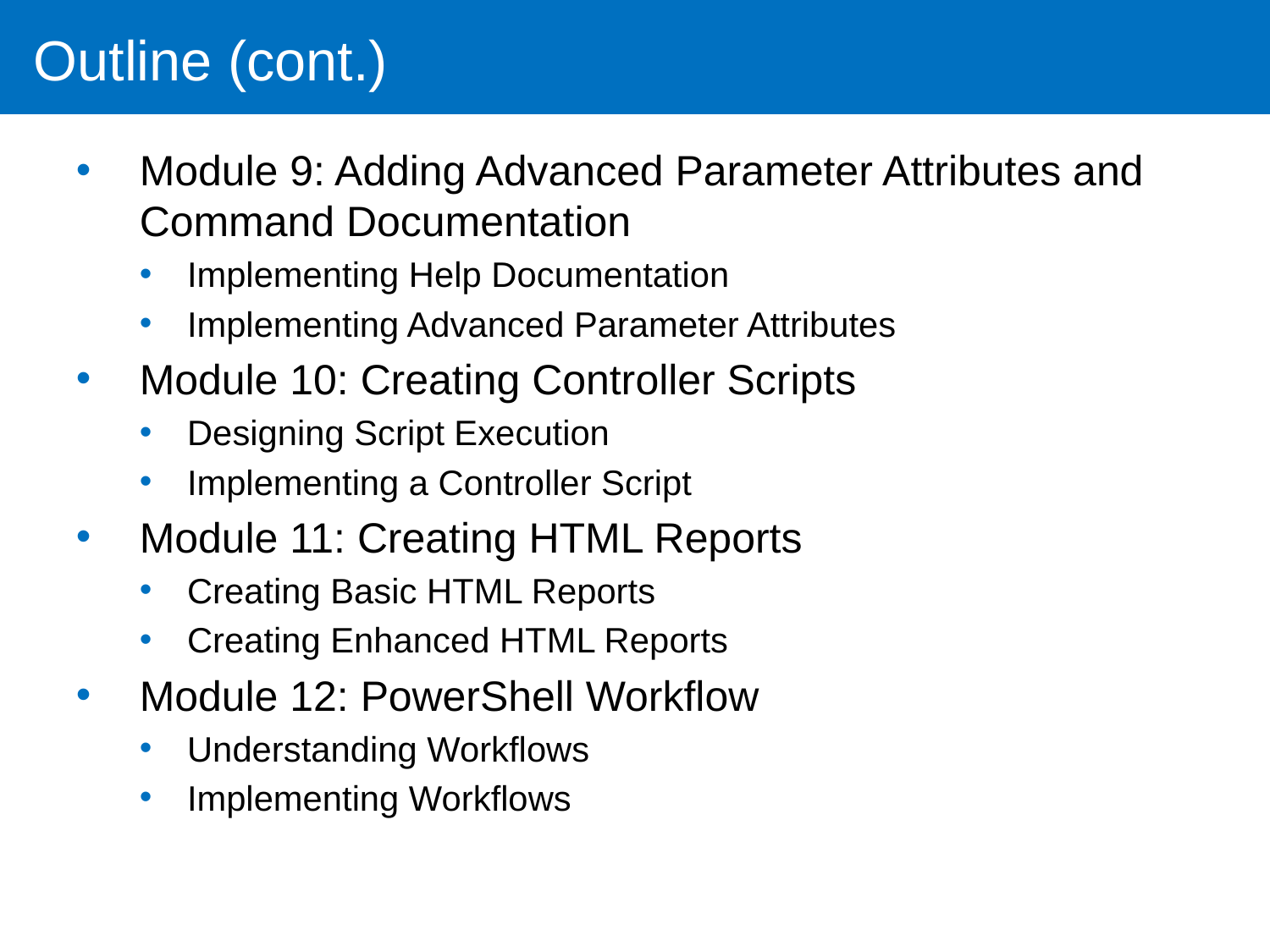

# Outline (cont.)
Module 9: Adding Advanced Parameter Attributes and Command Documentation
Implementing Help Documentation
Implementing Advanced Parameter Attributes
Module 10: Creating Controller Scripts
Designing Script Execution
Implementing a Controller Script
Module 11: Creating HTML Reports
Creating Basic HTML Reports
Creating Enhanced HTML Reports
Module 12: PowerShell Workflow
Understanding Workflows
Implementing Workflows